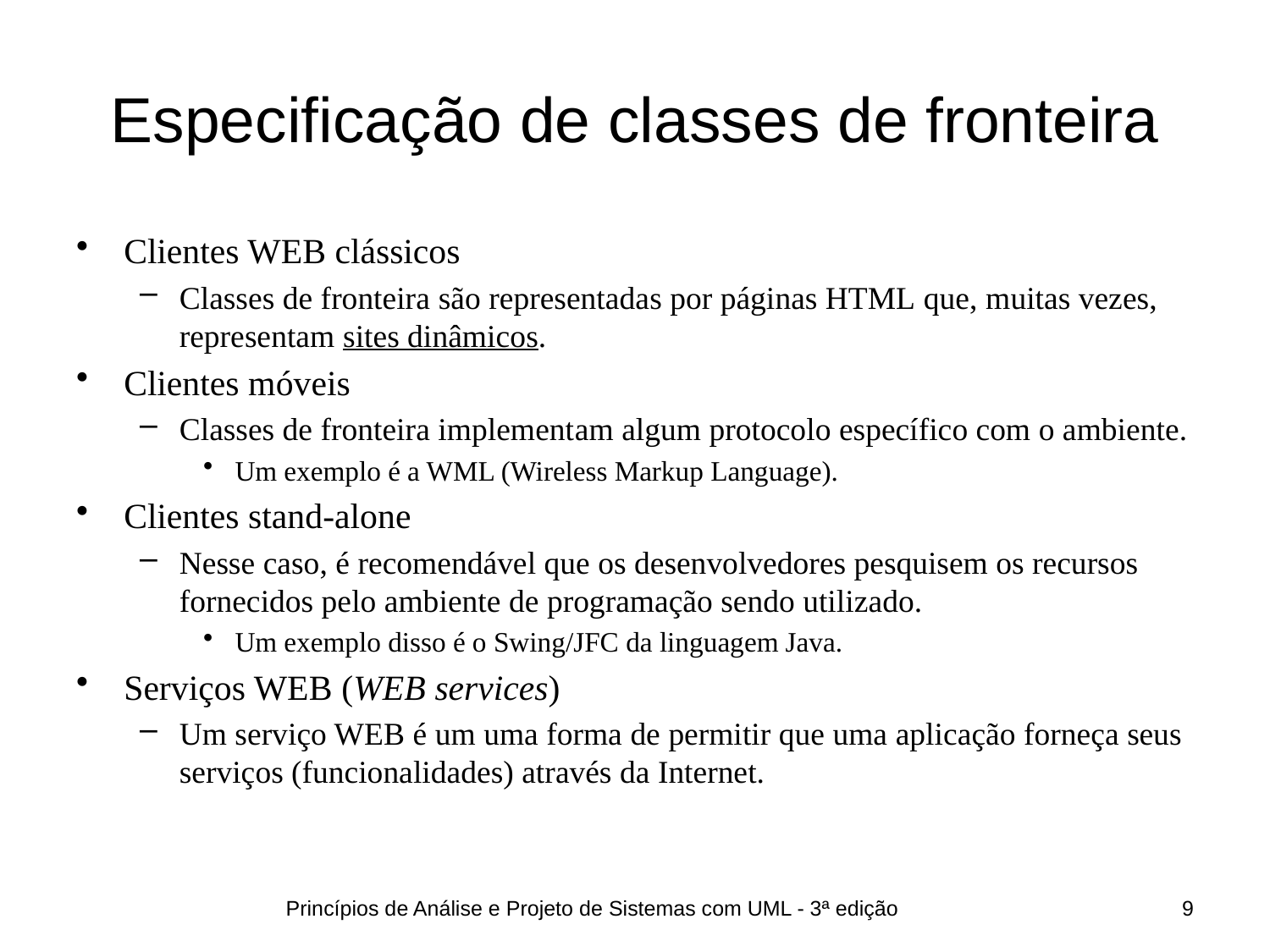

# Especificação de classes de fronteira
Clientes WEB clássicos
Classes de fronteira são representadas por páginas HTML que, muitas vezes, representam sites dinâmicos.
Clientes móveis
Classes de fronteira implementam algum protocolo específico com o ambiente.
Um exemplo é a WML (Wireless Markup Language).
Clientes stand-alone
Nesse caso, é recomendável que os desenvolvedores pesquisem os recursos fornecidos pelo ambiente de programação sendo utilizado.
Um exemplo disso é o Swing/JFC da linguagem Java.
Serviços WEB (WEB services)
Um serviço WEB é um uma forma de permitir que uma aplicação forneça seus serviços (funcionalidades) através da Internet.
Princípios de Análise e Projeto de Sistemas com UML - 3ª edição
9